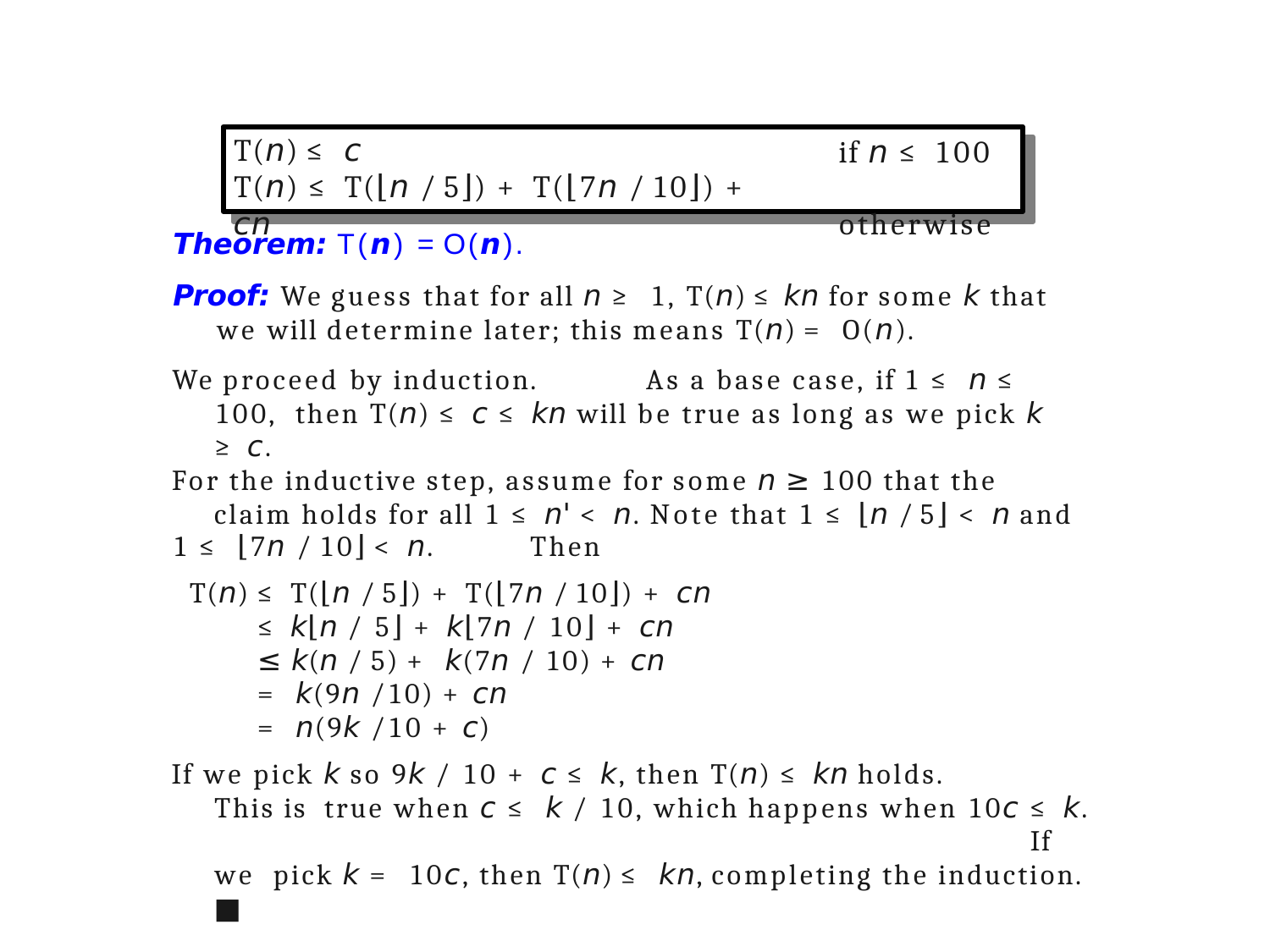

# T(n) ≤ c
T(n) ≤ T(⌊n / 5⌋) + T(⌊7n / 10⌋) + cn
if n ≤ 100  otherwise

Theorem: T(n) = O(n).
Proof: We guess that for all n ≥ 1, T(n) ≤ kn for some k that  we will determine later; this means T(n) = O(n).
We proceed by induction.	As a base case, if 1 ≤ n ≤ 100,  then T(n) ≤ c ≤ kn will be true as long as we pick k ≥ c.
For the inductive step, assume for some n ≥ 100 that the  claim holds for all 1 ≤ n' < n. Note that 1 ≤ ⌊n / 5⌋ < n and
1 ≤ ⌊7n /    10⌋ < n.	Then
T(n) ≤ T(⌊n / 5⌋) + T(⌊7n / 10⌋) + cn
≤ k⌊n /    5⌋ + k⌊7n /    10⌋ + cn
≤ k(n /    5) + k(7n /   10) + cn
= k(9n / 10) + cn
= n(9k / 10 + c)
If we pick k so 9k /    10 + c ≤ k, then T(n) ≤ kn holds.		This is  true when c ≤ k /    10, which happens when 10c ≤ k.	If we  pick k = 10c, then T(n) ≤ kn, completing the induction. ■